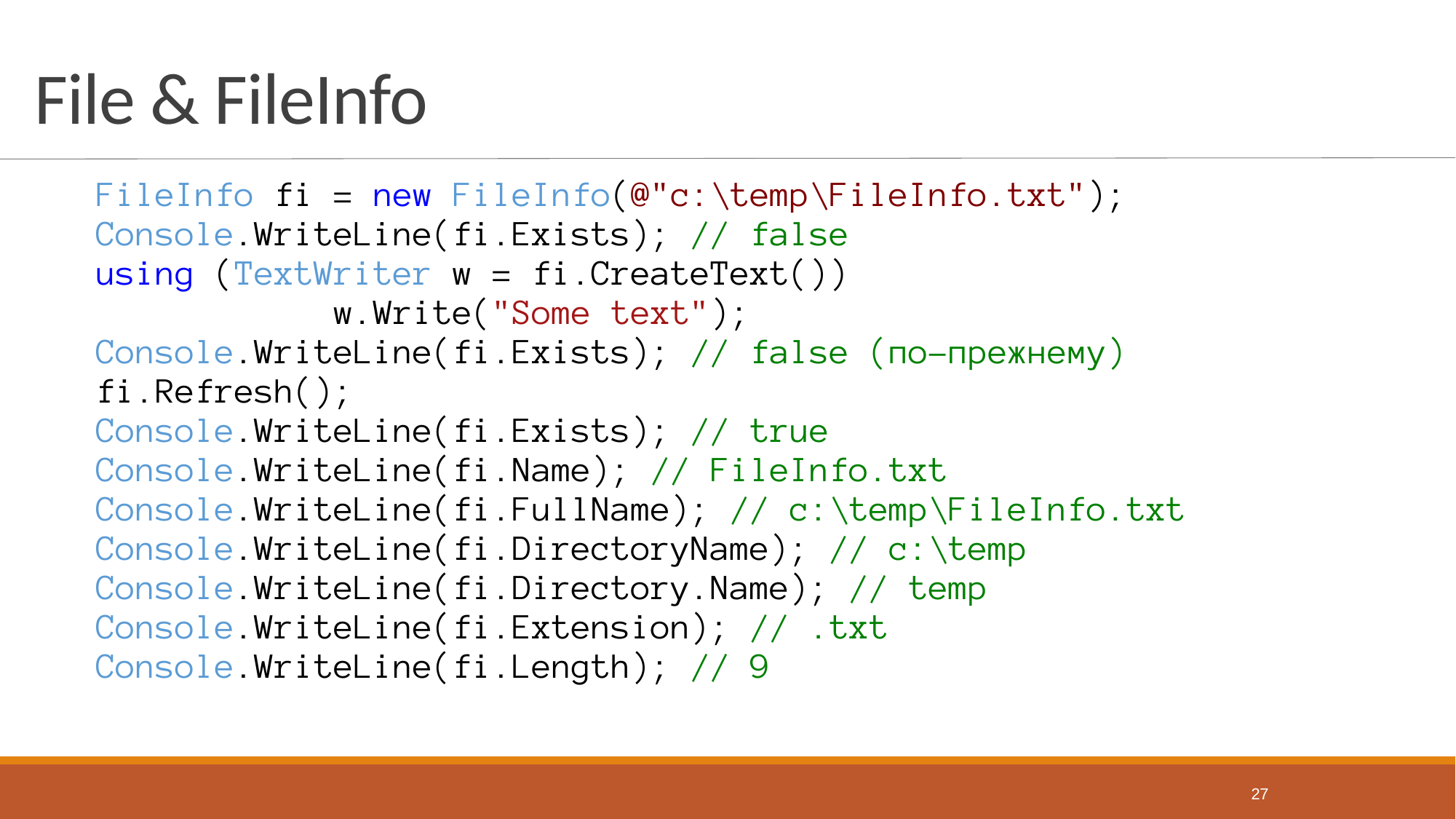

# File & FileInfo
FileInfo fi = new FileInfo(@"c:\temp\FileInfo.txt");
Console.WriteLine(fi.Exists); // false
using (TextWriter w = fi.CreateText())
            w.Write("Some text");
Console.WriteLine(fi.Exists); // false (по-прежнему)
fi.Refresh();
Console.WriteLine(fi.Exists); // true
Console.WriteLine(fi.Name); // FileInfo.txt
Console.WriteLine(fi.FullName); // c:\temp\FileInfo.txt
Console.WriteLine(fi.DirectoryName); // c:\temp
Console.WriteLine(fi.Directory.Name); // temp
Console.WriteLine(fi.Extension); // .txt
Console.WriteLine(fi.Length); // 9
27